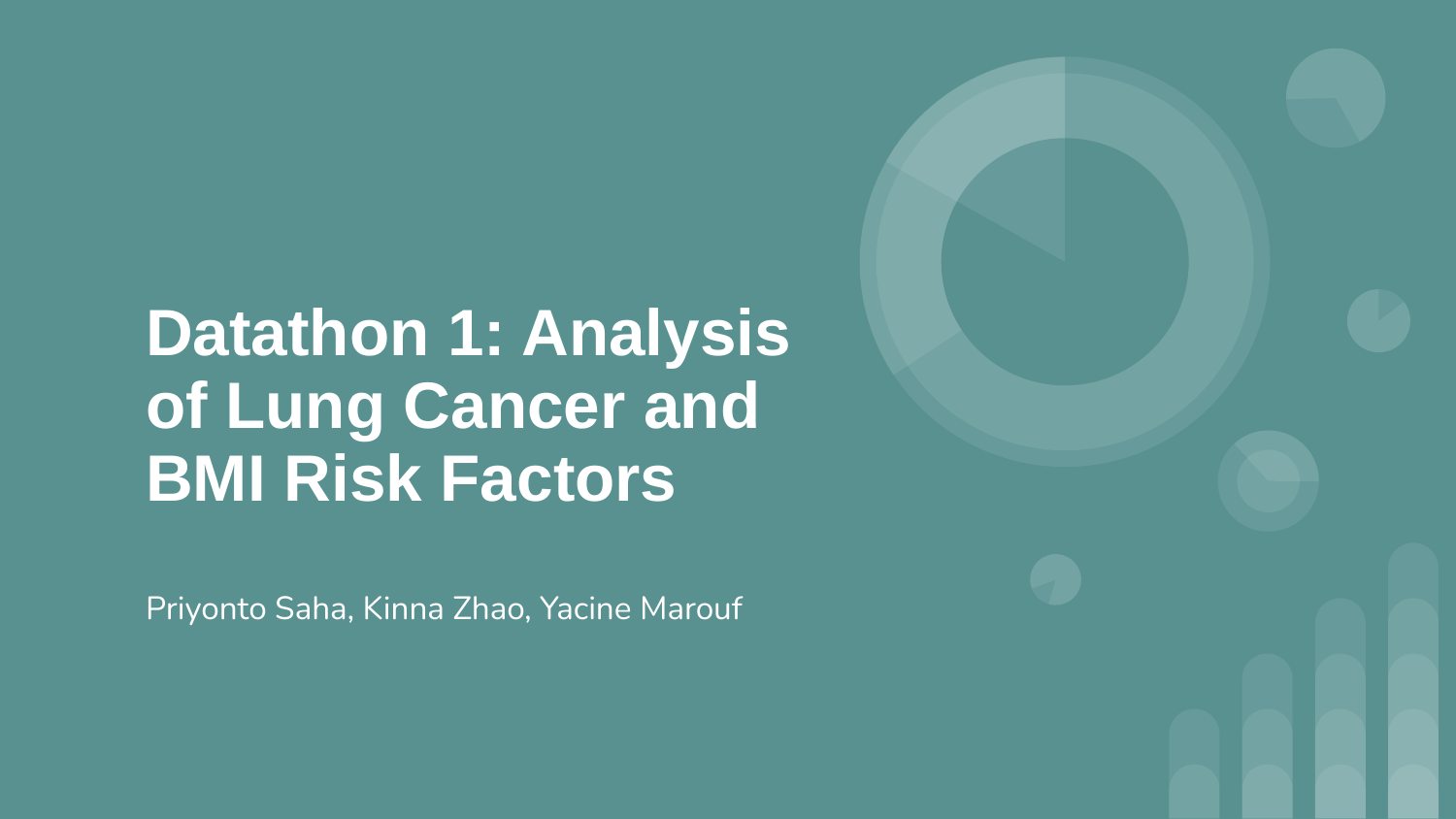

# Datathon 1: Analysis of Lung Cancer and BMI Risk Factors
Priyonto Saha, Kinna Zhao, Yacine Marouf